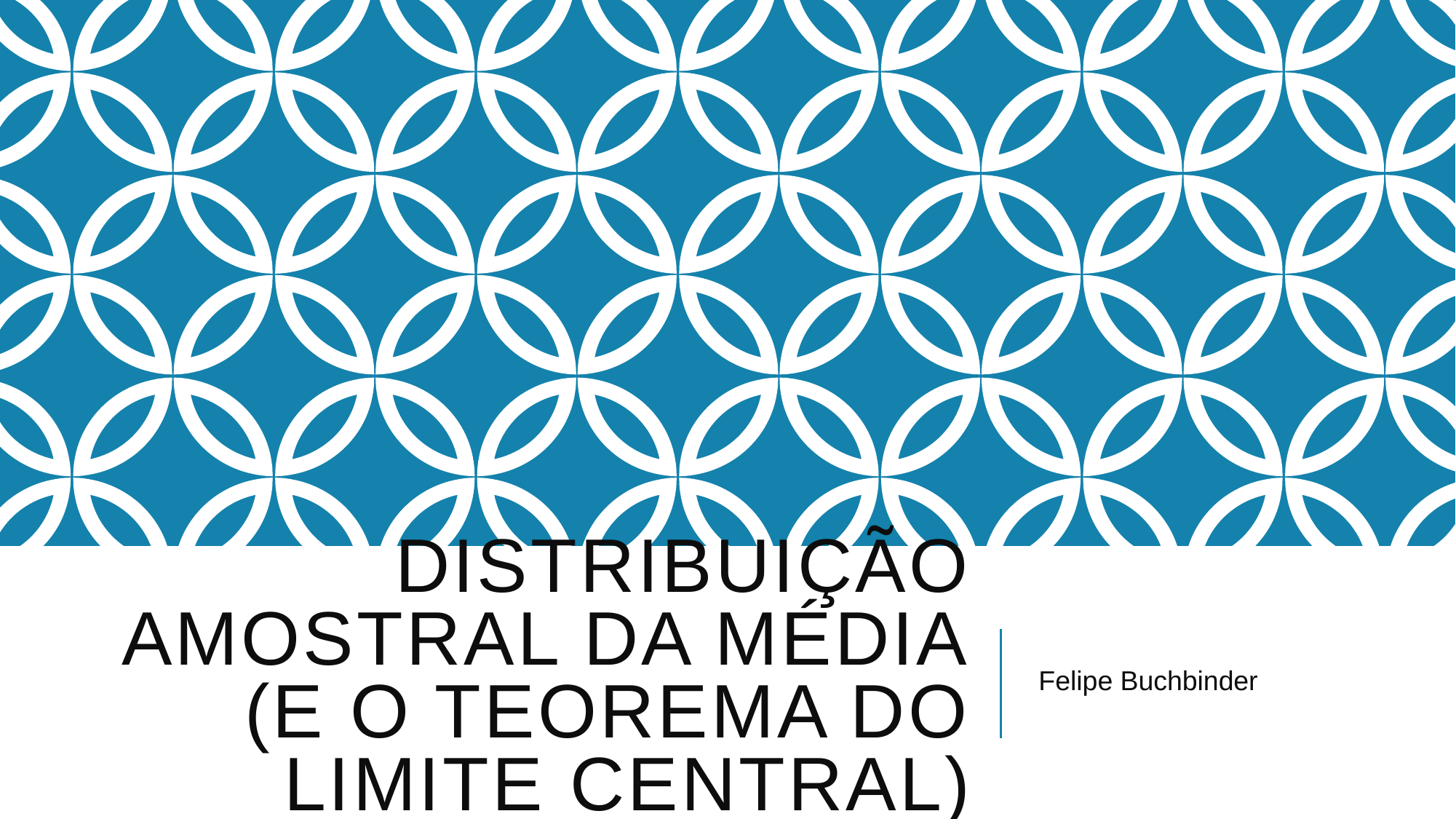

# Distribuição amostral da média (e o Teorema do limite central)
Felipe Buchbinder